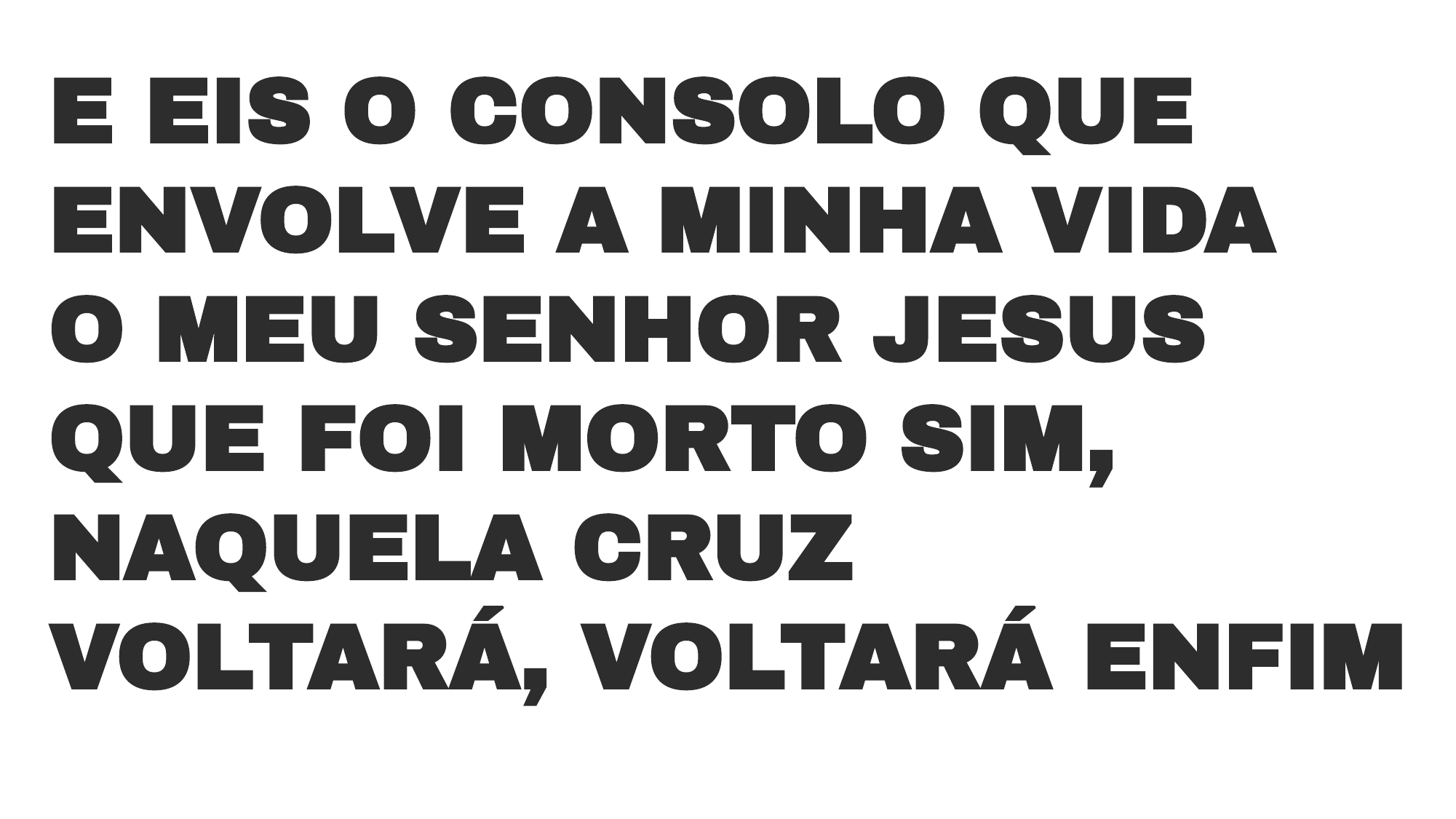

E EIS O CONSOLO QUE ENVOLVE A MINHA VIDA
O MEU SENHOR JESUS
QUE FOI MORTO SIM, NAQUELA CRUZ
VOLTARÁ, VOLTARÁ ENFIM